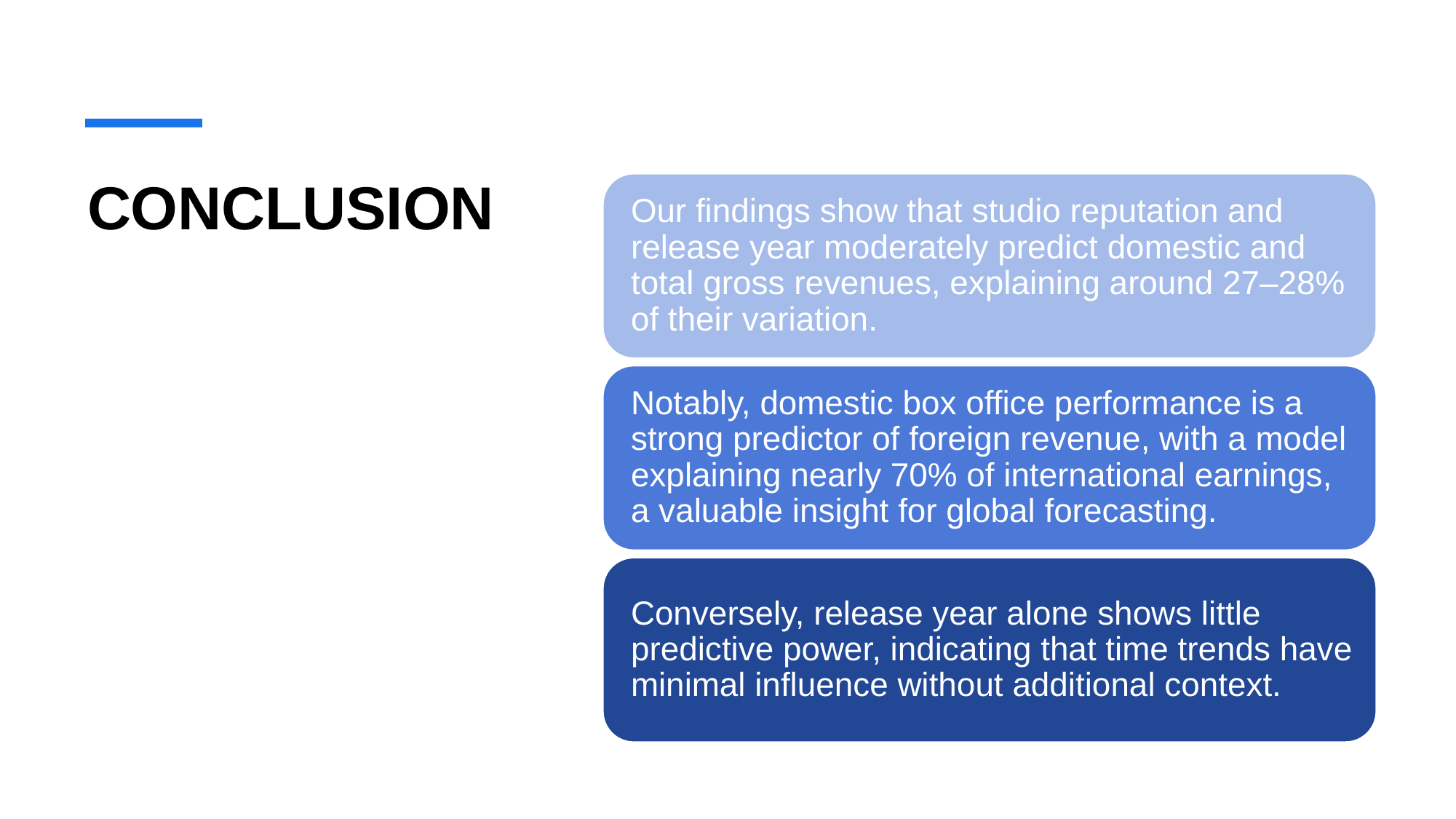

# CONCLUSION
Our findings show that studio reputation and release year moderately predict domestic and total gross revenues, explaining around 27–28% of their variation.
Notably, domestic box office performance is a strong predictor of foreign revenue, with a model explaining nearly 70% of international earnings, a valuable insight for global forecasting.
Conversely, release year alone shows little predictive power, indicating that time trends have minimal influence without additional context.